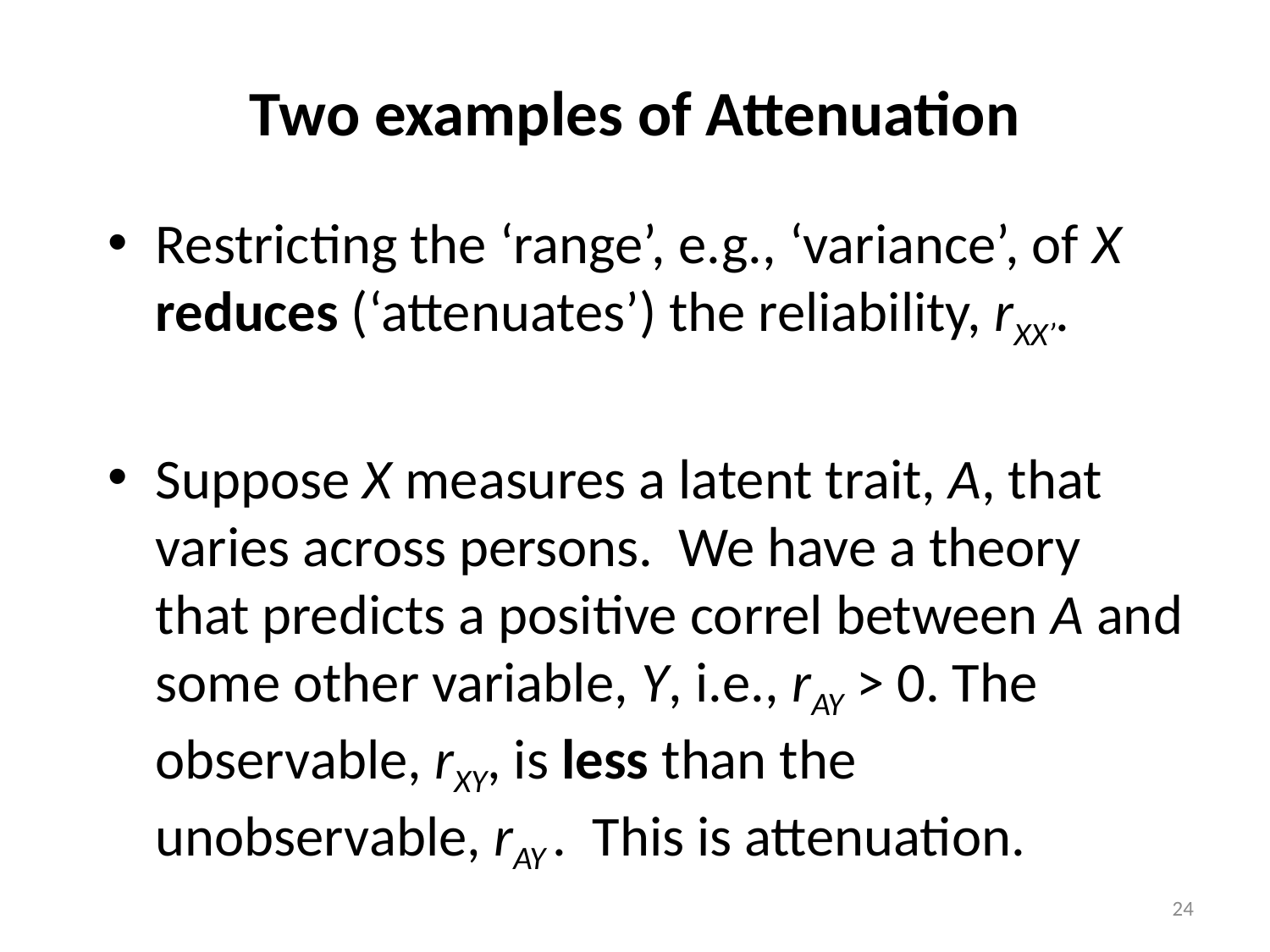

# Two examples of Attenuation
Restricting the ‘range’, e.g., ‘variance’, of X reduces (‘attenuates’) the reliability, rXX’.

Suppose X measures a latent trait, A, that varies across persons.  We have a theory that predicts a positive correl between A and some other variable, Y, i.e., rAY > 0. The observable, rXY, is less than the unobservable, rAY .  This is attenuation.
24